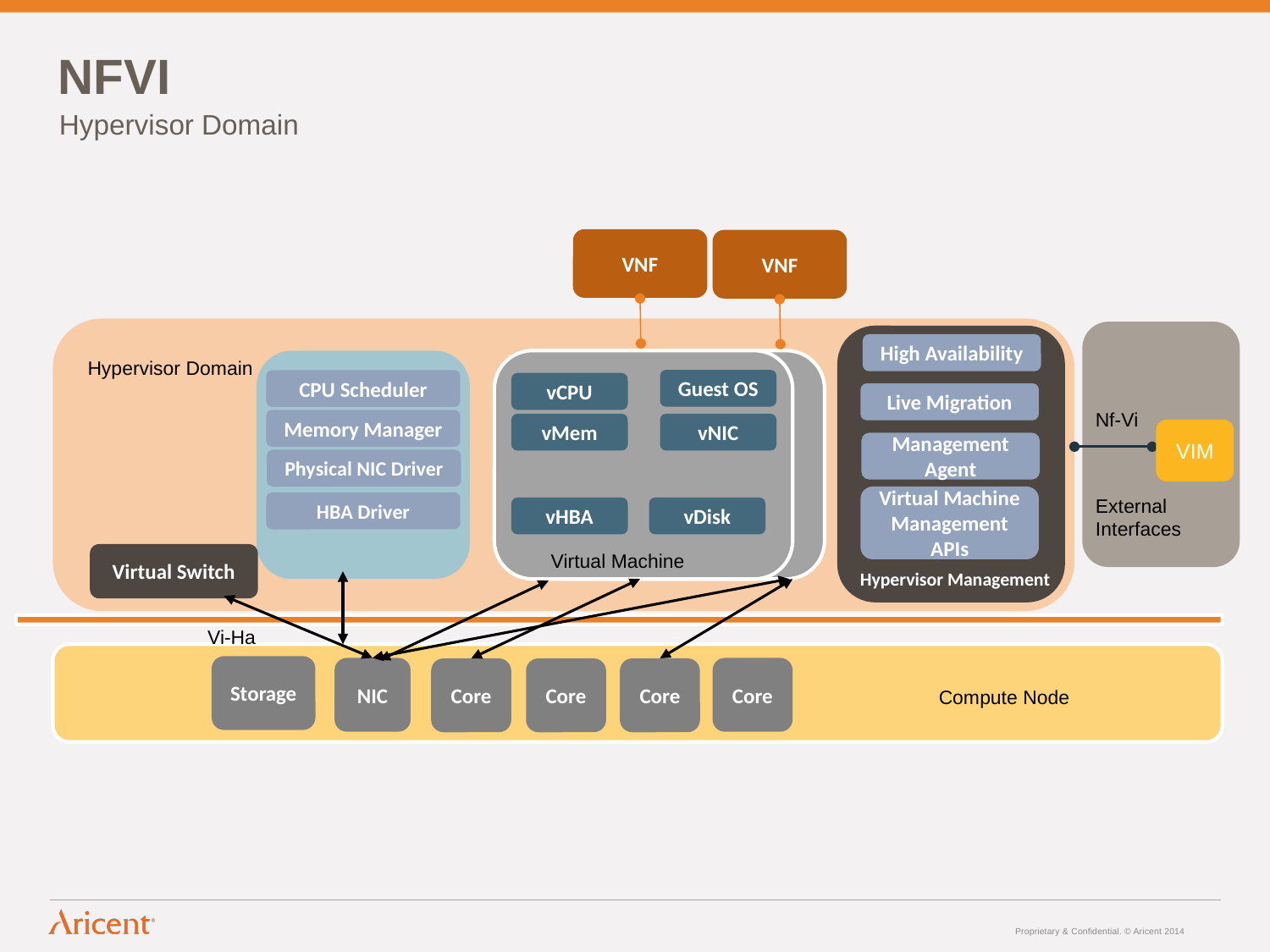

NFVI
Hypervisor Domain
VNF
VNF

High Availability
Hypervisor Domain

Guest OS
CPU Scheduler
vCPU
Live Migration
Nf-Vi
Memory Manager
vMem
vNIC
VIM
Management Agent
Physical NIC Driver
Virtual Machine Management APIs
External  Interfaces
HBA Driver
vHBA
vDisk
Virtual Machine
Virtual Switch
Hypervisor Management

Vi-Ha

Storage
Core
NIC
Core
Core
Core
Compute Node